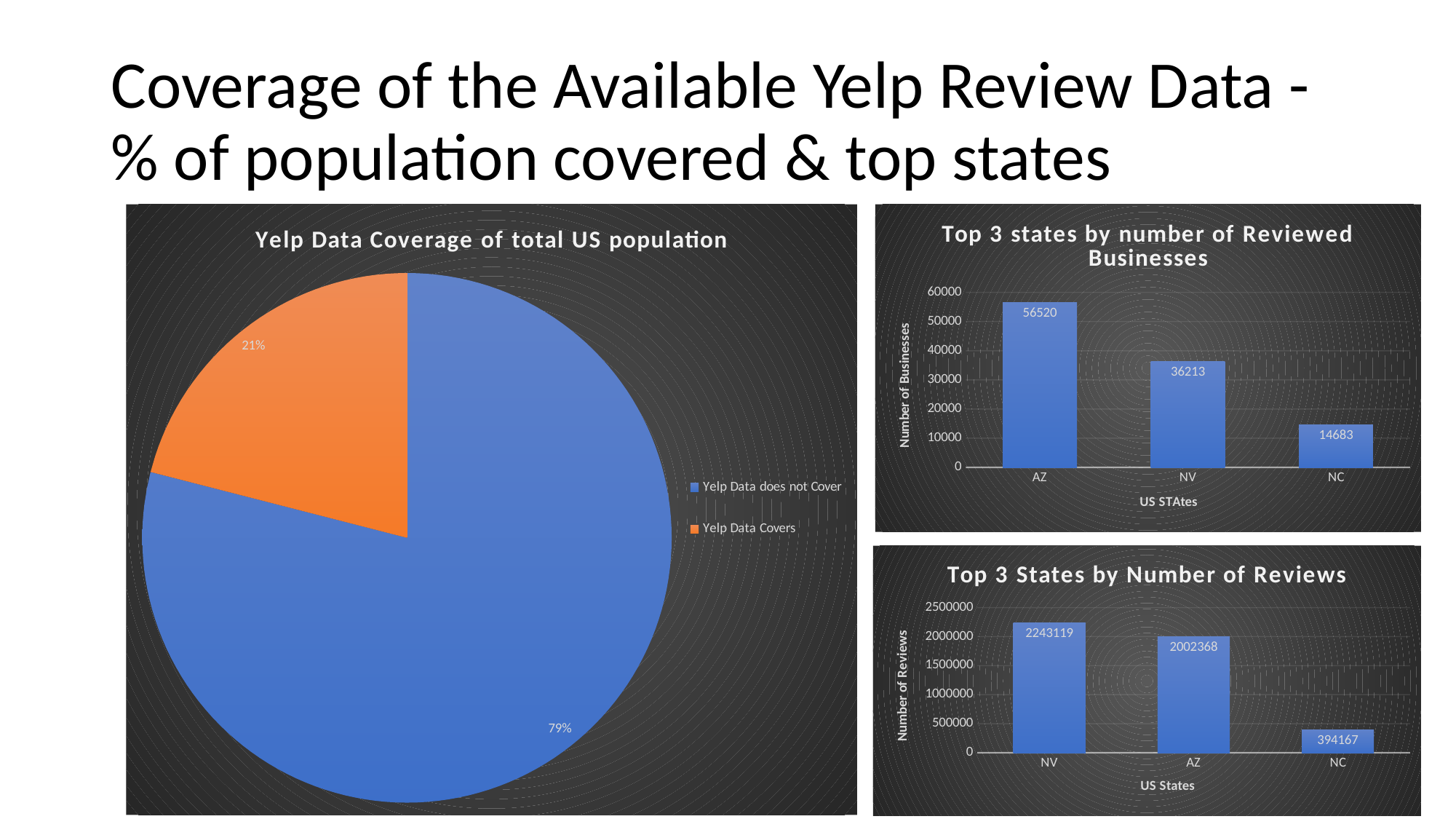

# Coverage of the Available Yelp Review Data - % of population covered & top states

### Chart: Yelp Data Coverage of total US population

| Category |  |
|---|---|
| Yelp Data does not Cover | 0.79 |
| Yelp Data Covers | 0.21 |

### Chart: Top 3 states by number of Reviewed Businesses

| Category |  |
|---|---|
| AZ | 56520.0 |
| NV | 36213.0 |
| NC | 14683.0 |

### Chart: Top 3 States by Number of Reviews

| Category |  |
|---|---|
| NV | 2243119.0 |
| AZ | 2002368.0 |
| NC | 394167.0 |